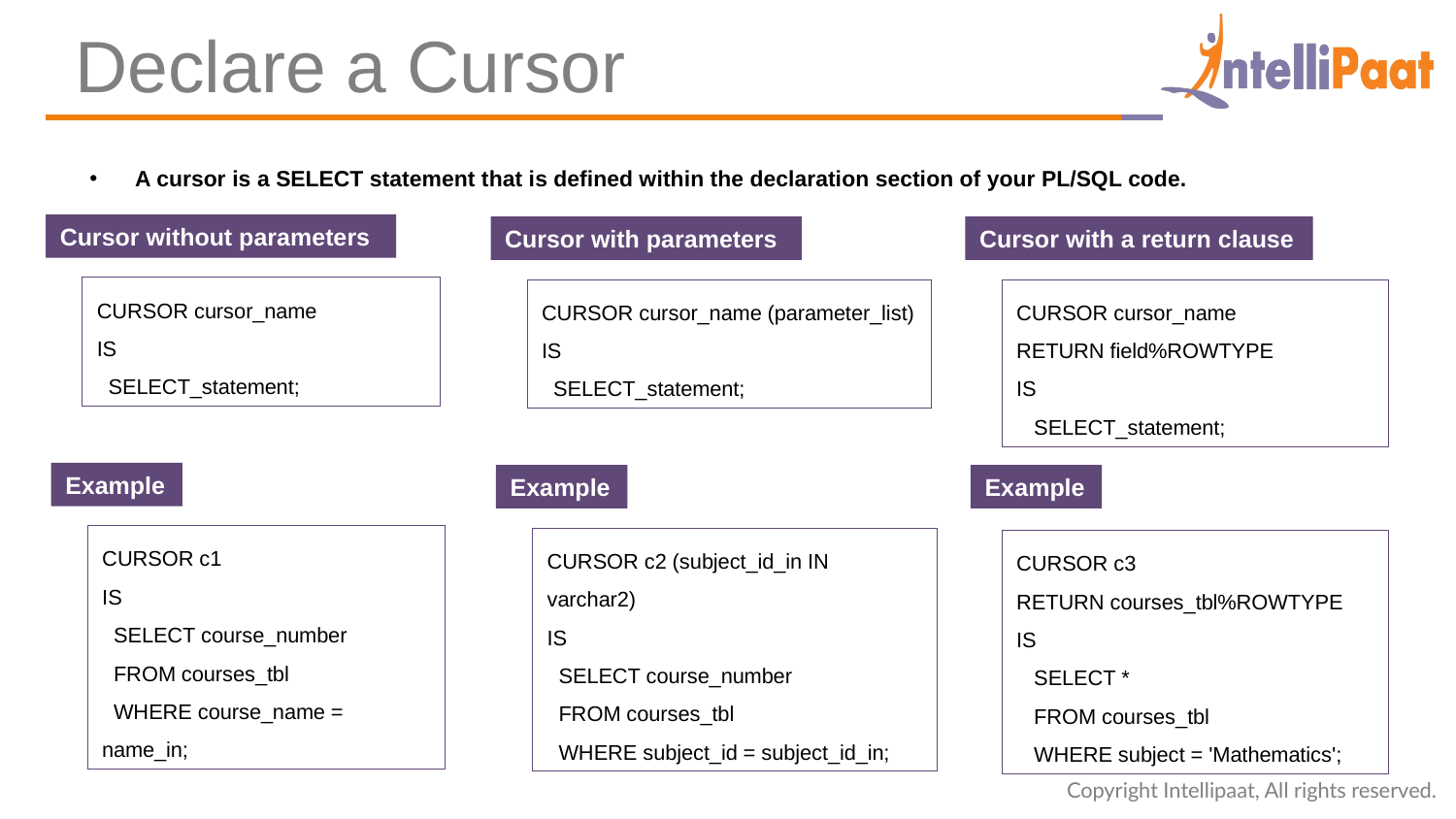

Declare a Cursor
A cursor is a SELECT statement that is defined within the declaration section of your PL/SQL code.
Cursor without parameters
Cursor with parameters
Cursor with a return clause
CURSOR cursor_name
IS
  SELECT_statement;
CURSOR cursor_name (parameter_list)
IS
  SELECT_statement;
CURSOR cursor_name
RETURN field%ROWTYPE
IS
   SELECT_statement;
Example
Example
Example
CURSOR c1
IS
  SELECT course_number
  FROM courses_tbl
  WHERE course_name = name_in;
CURSOR c2 (subject_id_in IN varchar2)
IS
  SELECT course_number
  FROM courses_tbl
  WHERE subject_id = subject_id_in;
CURSOR c3
RETURN courses_tbl%ROWTYPE
IS
   SELECT *
   FROM courses_tbl
   WHERE subject = 'Mathematics';